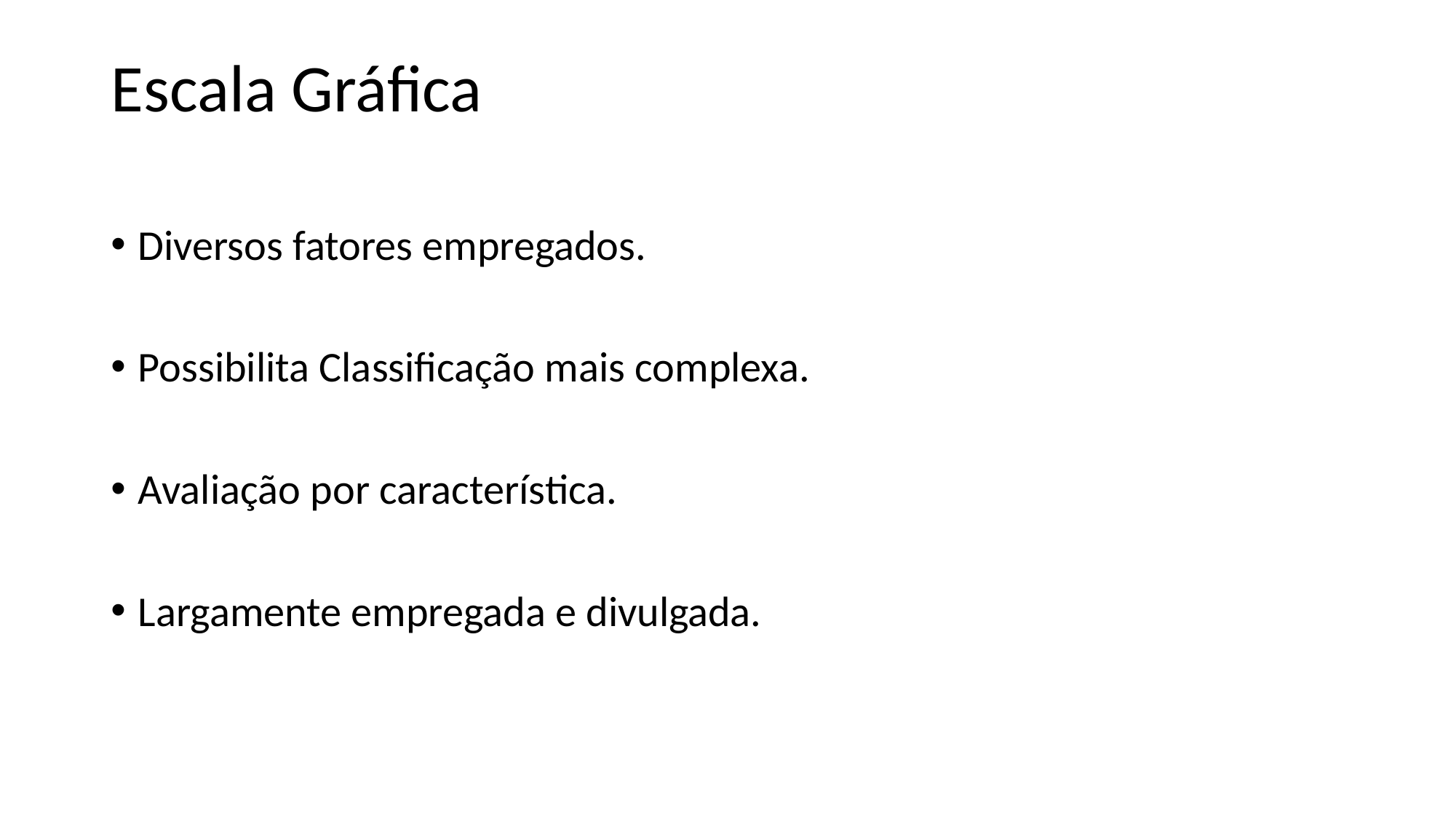

# Escala Gráfica
Diversos fatores empregados.

Possibilita Classificação mais complexa.

Avaliação por característica.

Largamente empregada e divulgada.